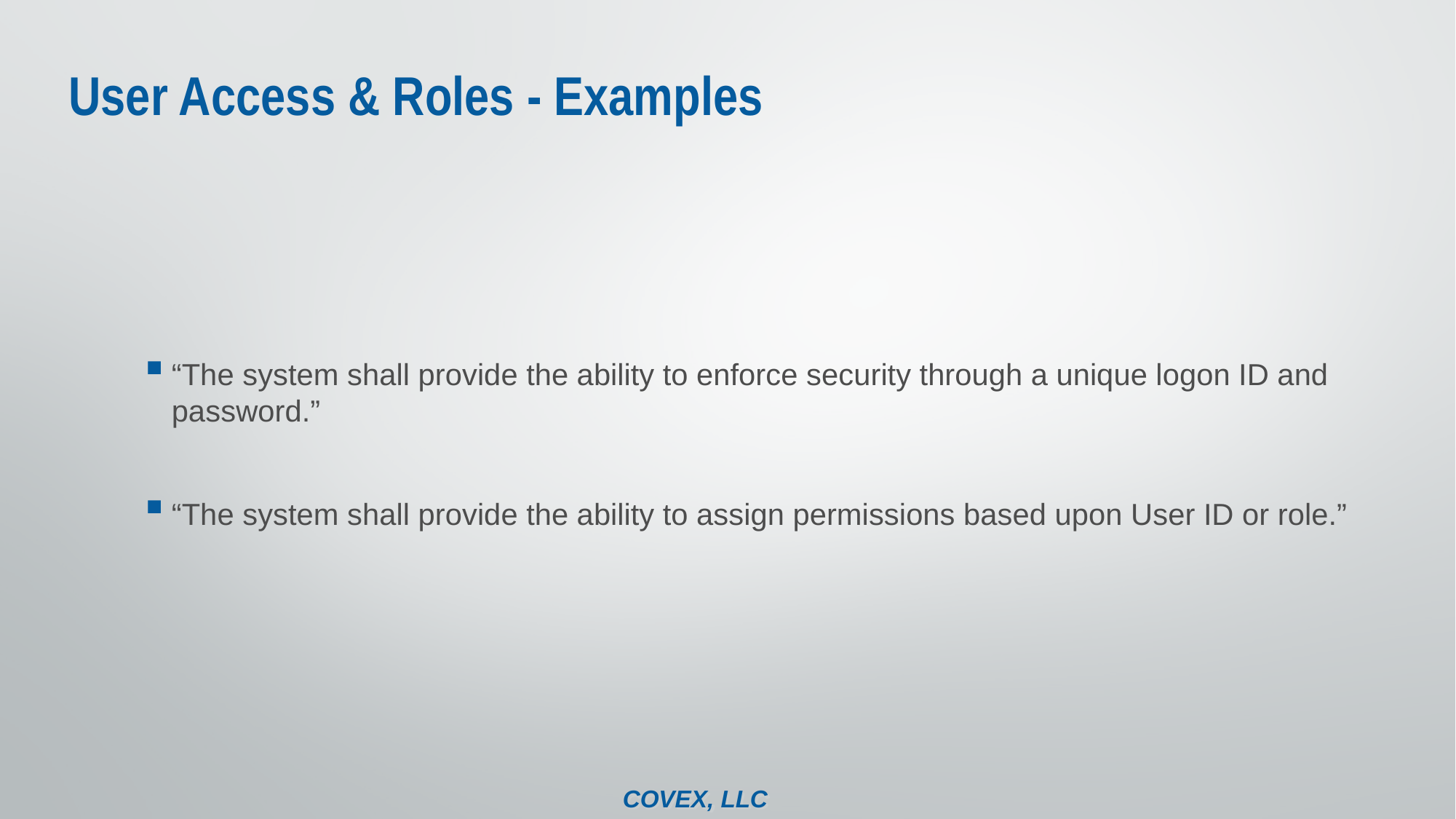

# User Access & Roles - Examples
“The system shall provide the ability to enforce security through a unique logon ID and password.”

“The system shall provide the ability to assign permissions based upon User ID or role.”